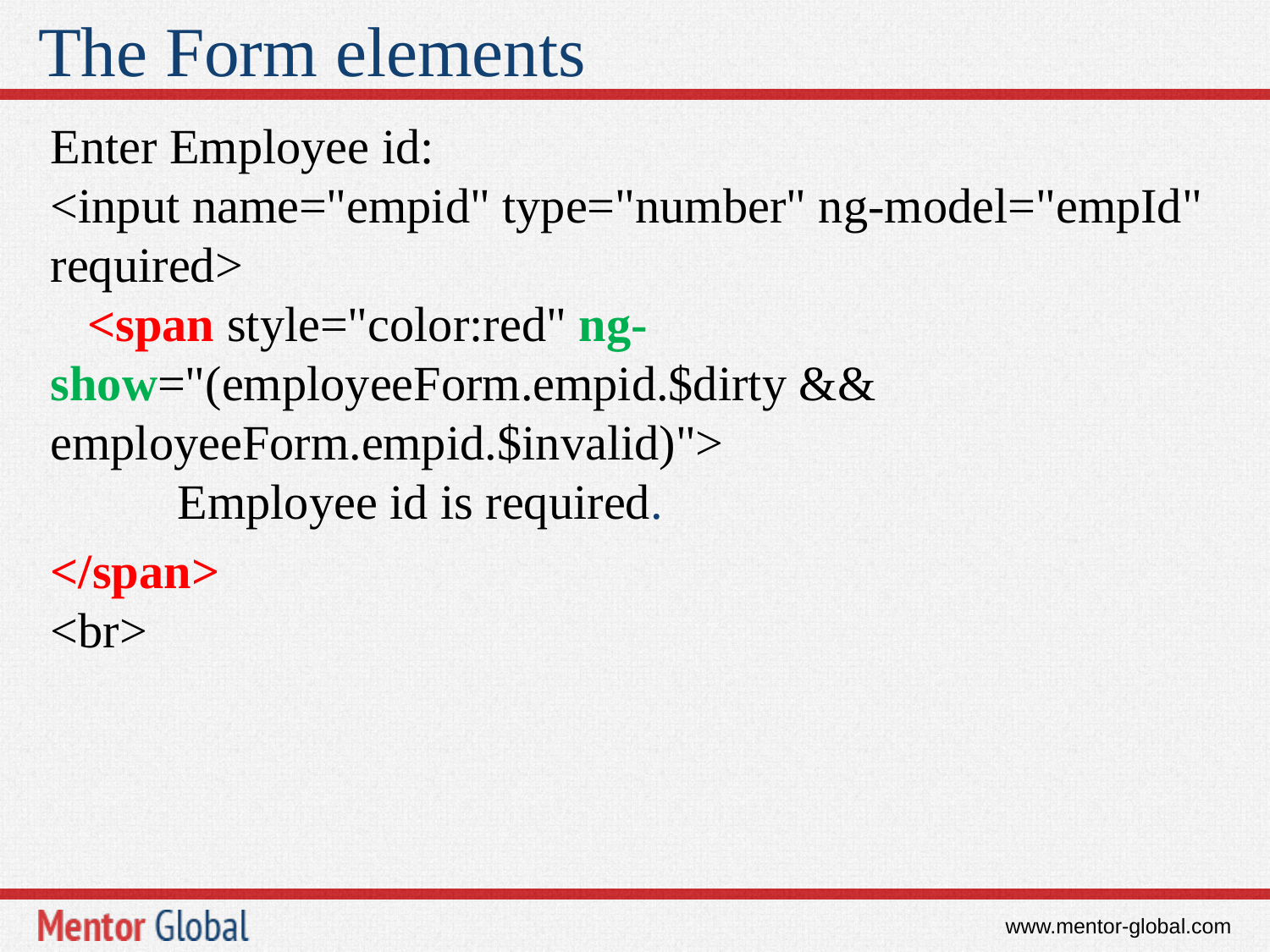

# The Form elements
Enter Employee id:
<input name="empid" type="number" ng-model="empId" required>
   <span style="color:red" ng-show="(employeeForm.empid.$dirty && employeeForm.empid.$invalid)">
	Employee id is required.
</span>
<br>